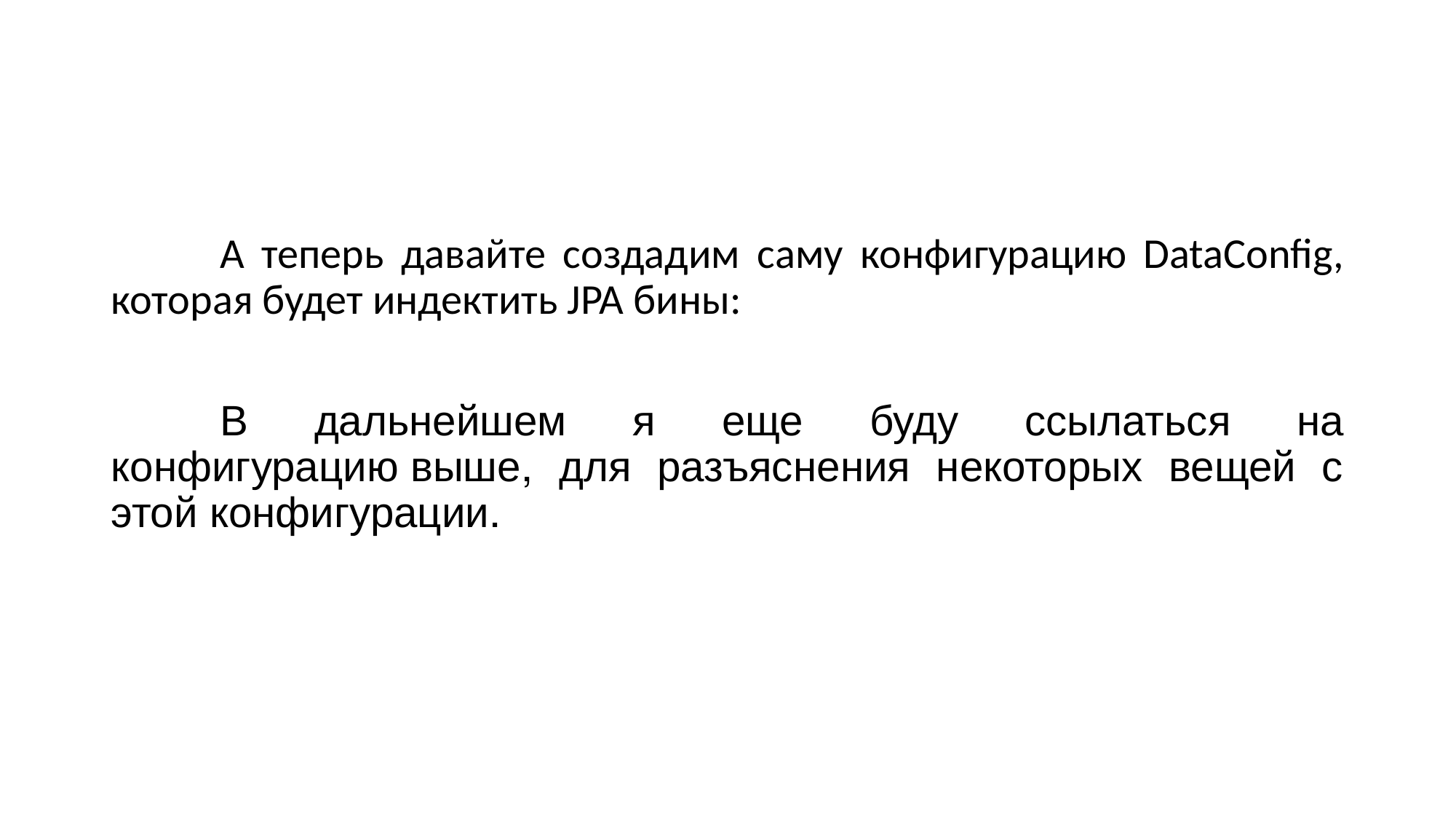

А теперь давайте создадим саму конфигурацию DataConfig, которая будет индектить JPA бины:

	В дальнейшем я еще буду ссылаться на конфигурацию выше, для разъяснения некоторых вещей с этой конфигурации.